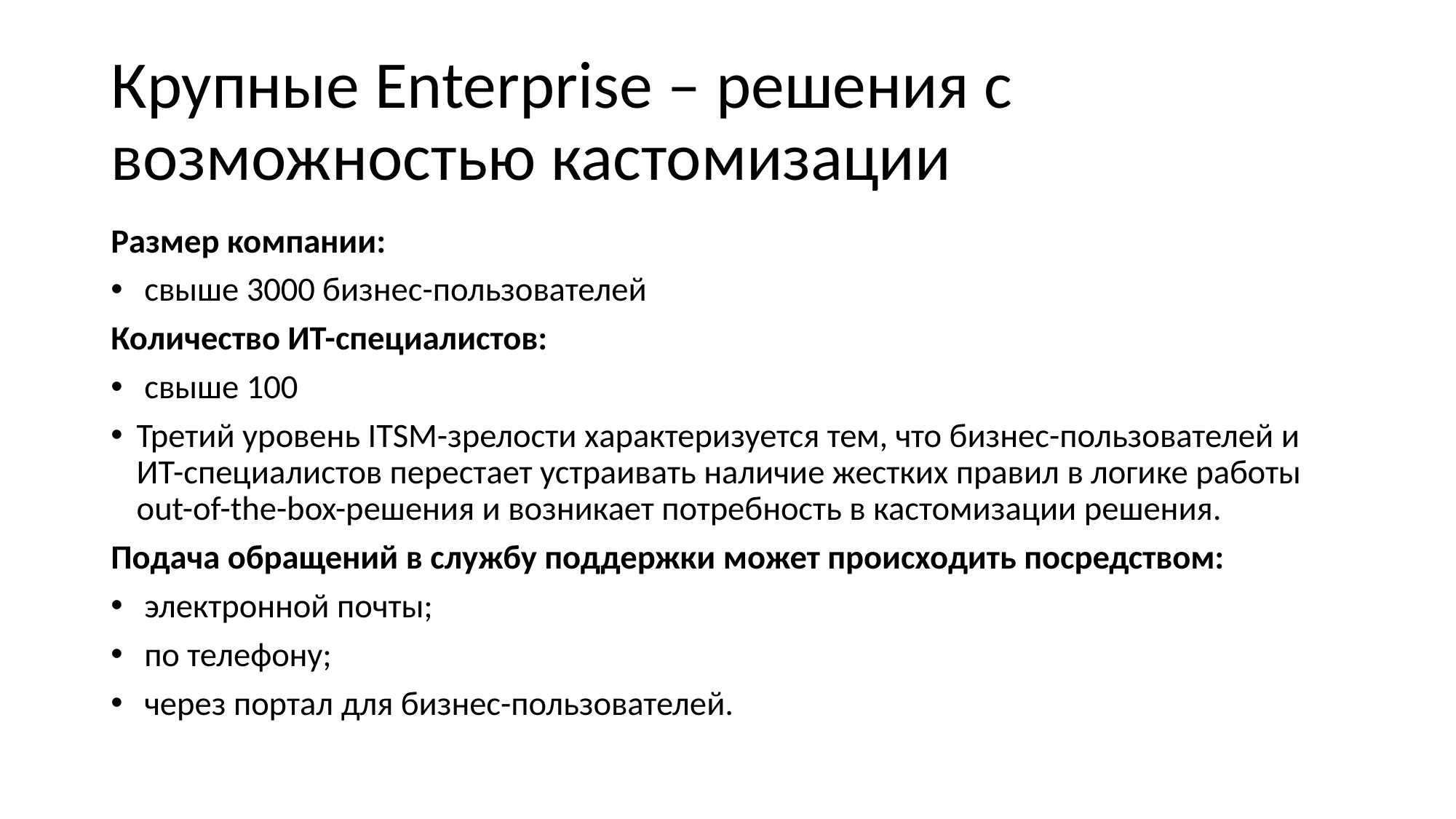

# Крупные Enterprise – решения с возможностью кастомизации
Размер компании:
 свыше 3000 бизнес-пользователей
Количество ИТ-специалистов:
 свыше 100
Третий уровень ITSM-зрелости характеризуется тем, что бизнес-пользователей и ИТ-специалистов перестает устраивать наличие жестких правил в логике работы out-of-the-box-решения и возникает потребность в кастомизации решения.
Подача обращений в службу поддержки может происходить посредством:
 электронной почты;
 по телефону;
 через портал для бизнес-пользователей.